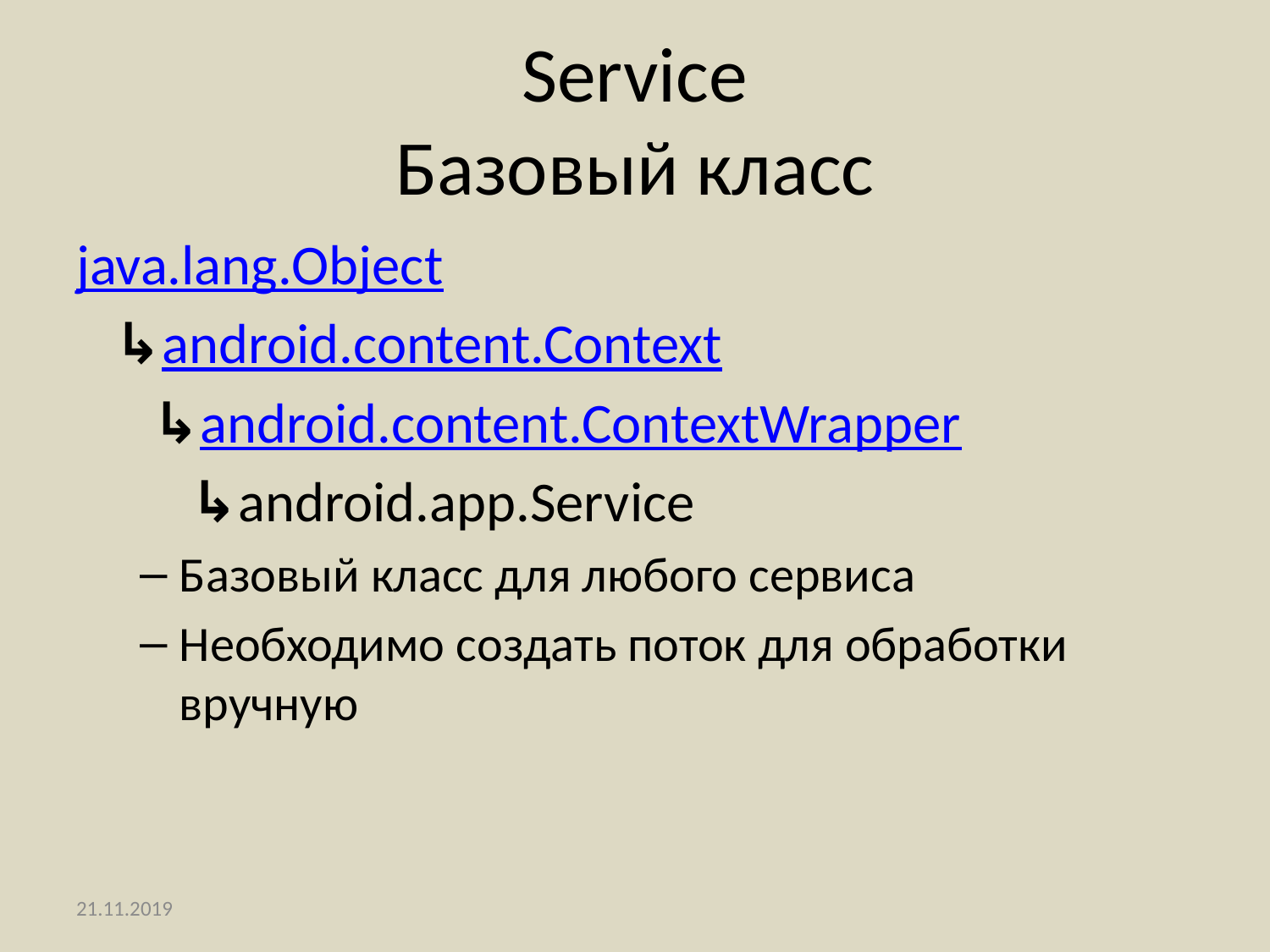

# Service Базовый класс
java.lang.Object
   ↳android.content.Context
      ↳android.content.ContextWrapper
         ↳android.app.Service
Базовый класс для любого сервиса
Необходимо создать поток для обработки вручную
21.11.2019